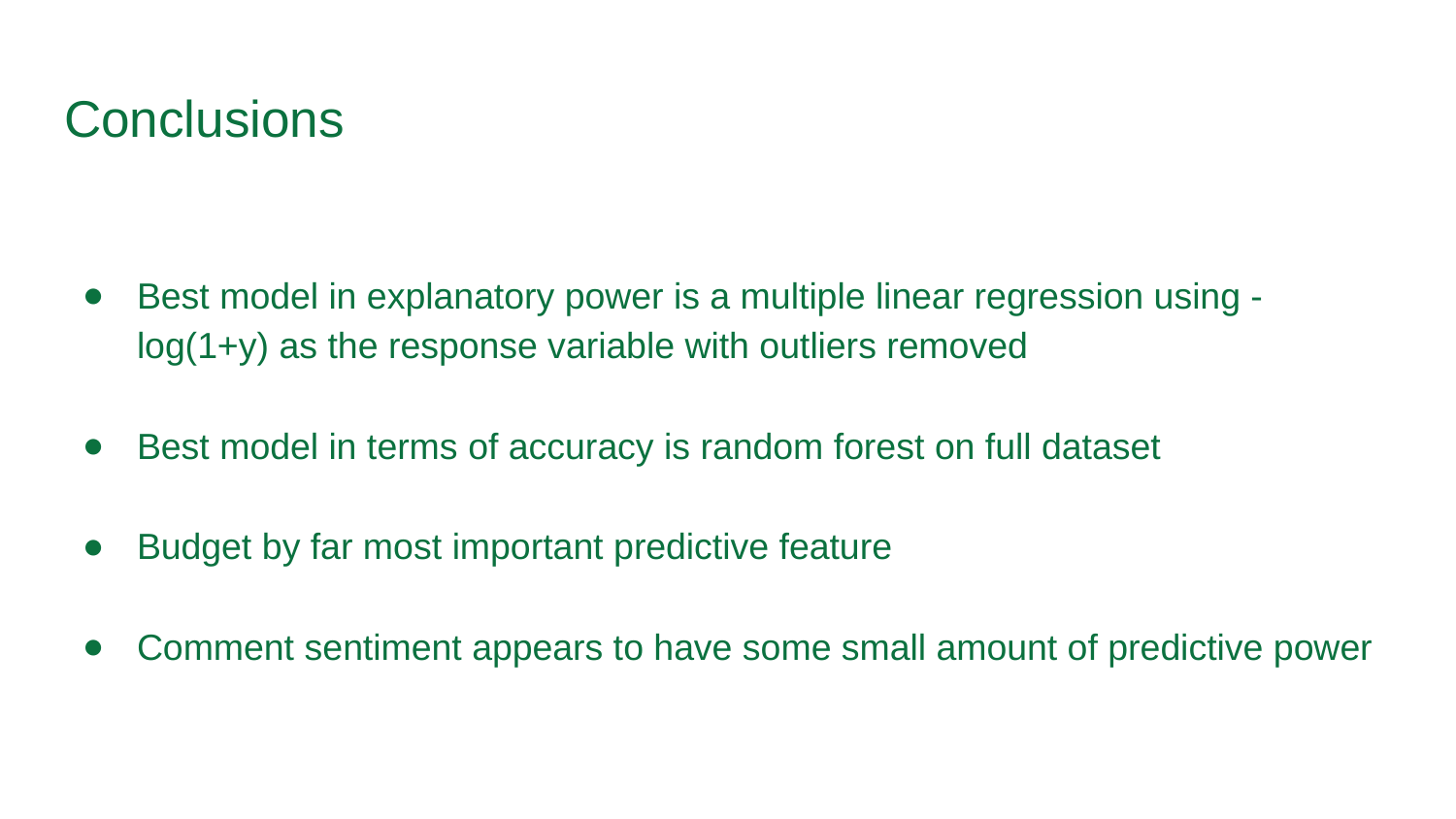

# Conclusions

Best model in explanatory power is a multiple linear regression using -log(1+y) as the response variable with outliers removed
Best model in terms of accuracy is random forest on full dataset
Budget by far most important predictive feature
Comment sentiment appears to have some small amount of predictive power